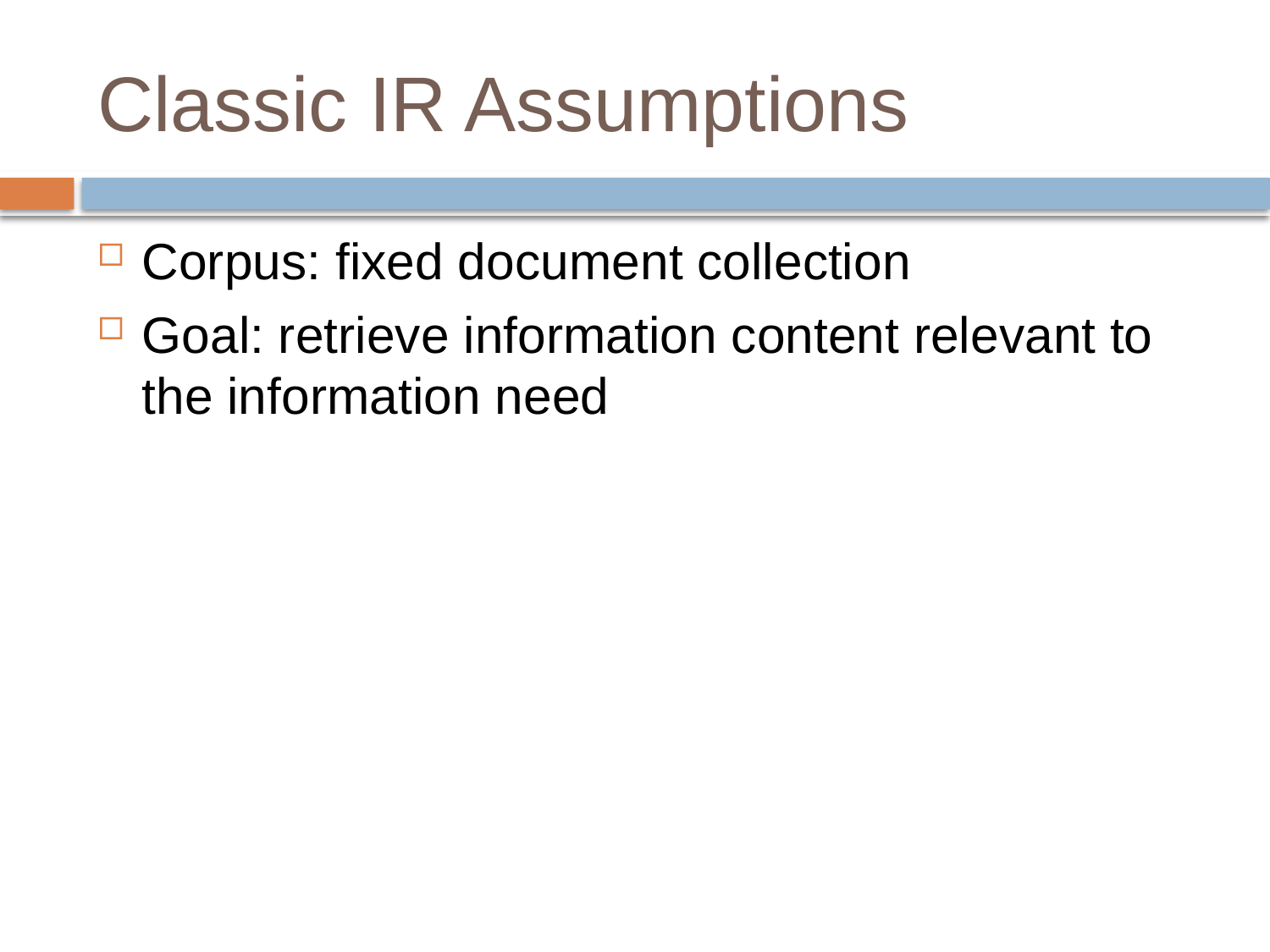

# Classic IR Assumptions
Corpus: fixed document collection
Goal: retrieve information content relevant to the information need